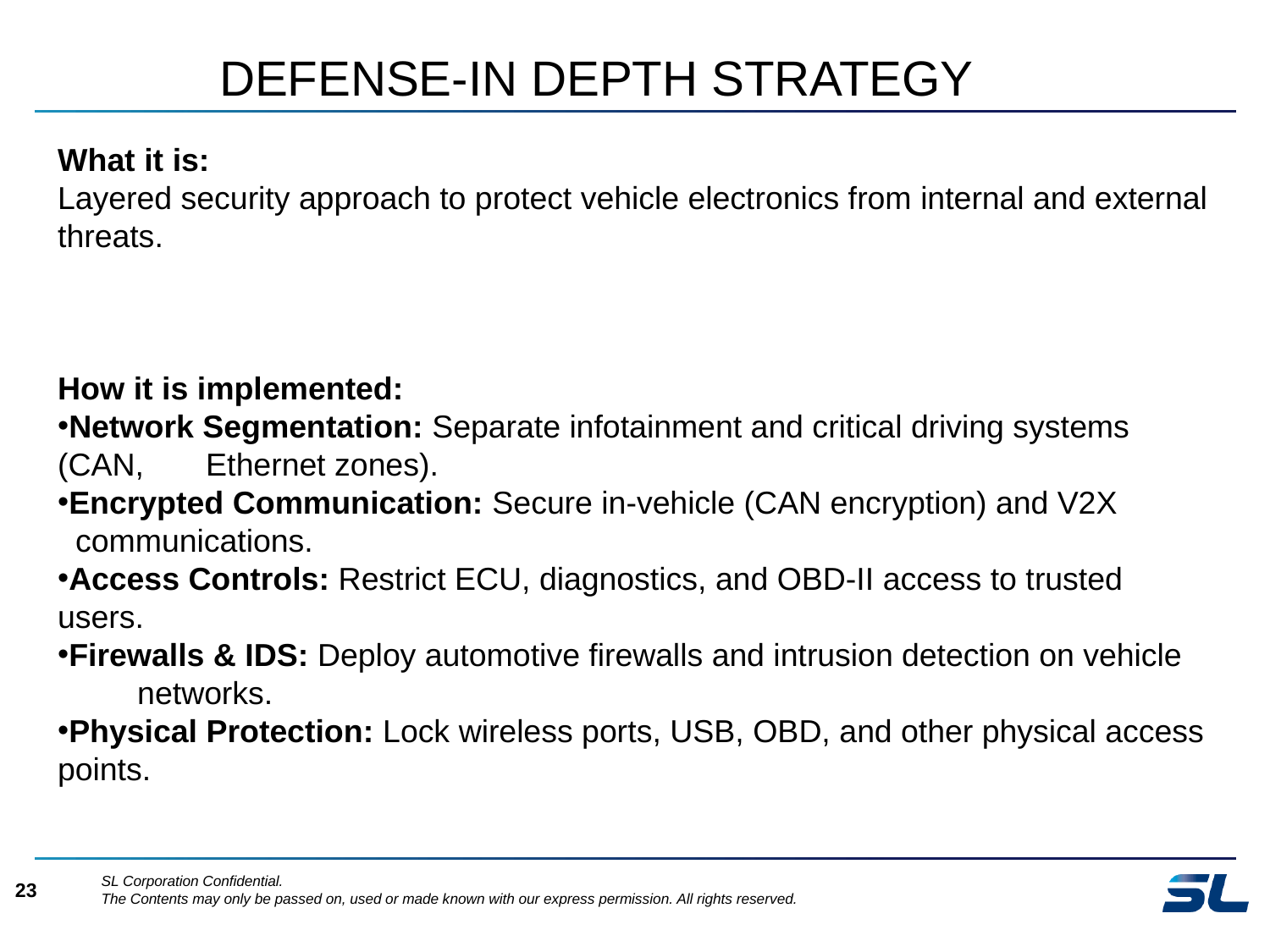

DEFENSE-IN DEPTH STRATEGY
What it is:
Layered security approach to protect vehicle electronics from internal and external
threats.

How it is implemented:
Network Segmentation: Separate infotainment and critical driving systems (CAN,       Ethernet zones).
Encrypted Communication: Secure in-vehicle (CAN encryption) and V2X
  communications.
Access Controls: Restrict ECU, diagnostics, and OBD-II access to trusted users.
Firewalls & IDS: Deploy automotive firewalls and intrusion detection on vehicle             networks.
Physical Protection: Lock wireless ports, USB, OBD, and other physical access points.